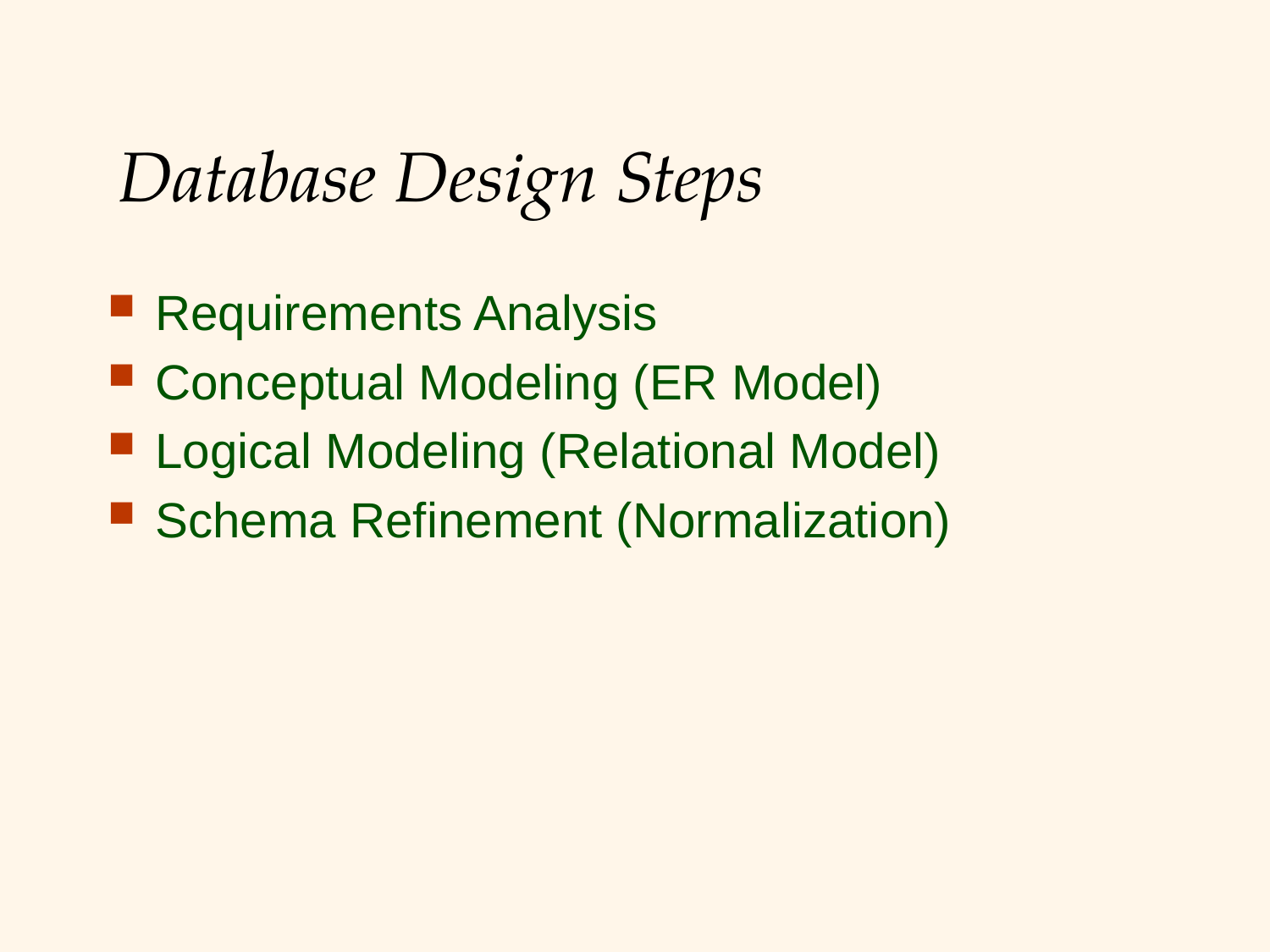

# Database Design Steps
Requirements Analysis
Conceptual Modeling (ER Model)
Logical Modeling (Relational Model)
Schema Refinement (Normalization)